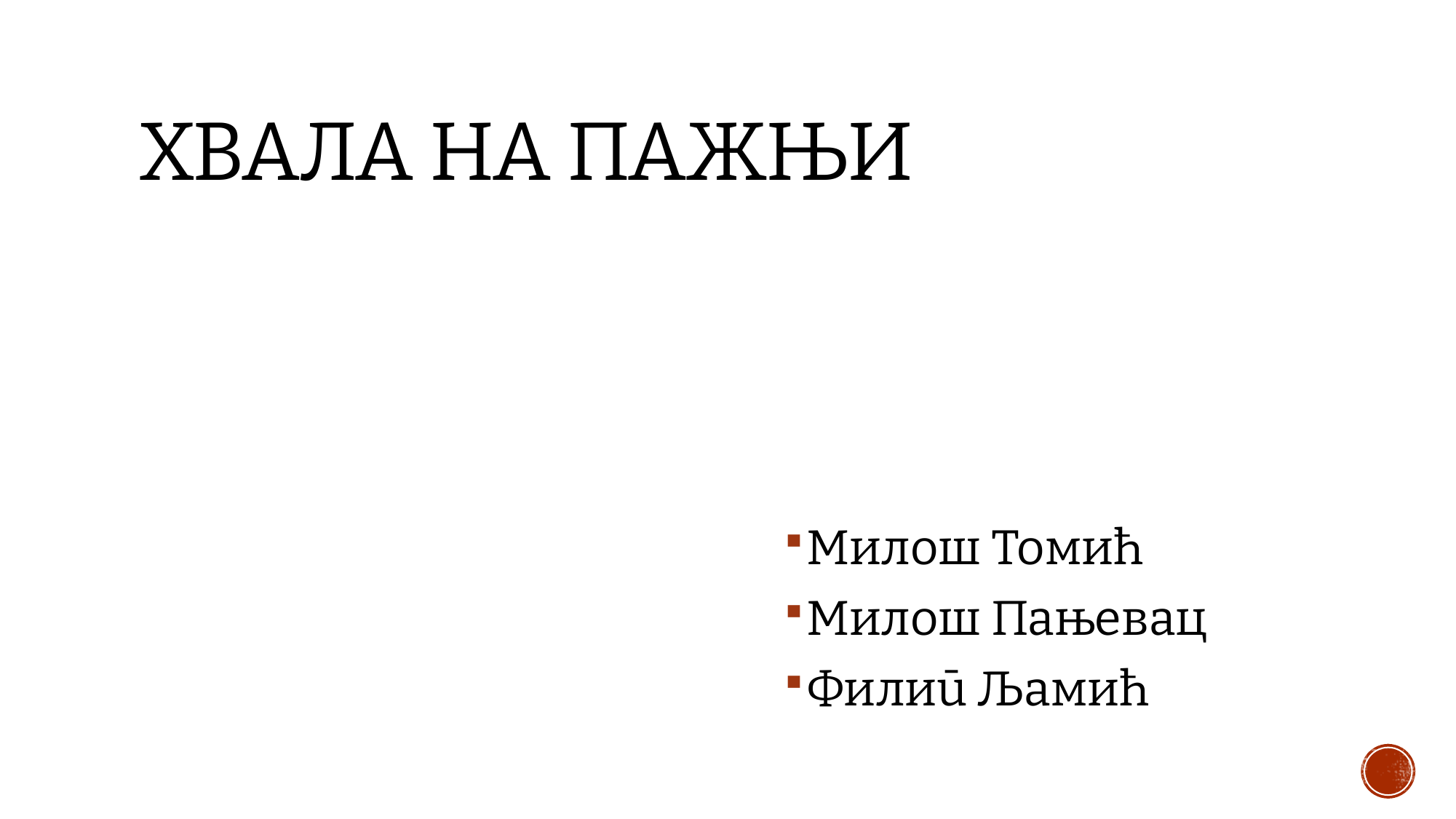

# Хвала на пажњи
Милош Томић
Милош Пањевац
Филип Љамић